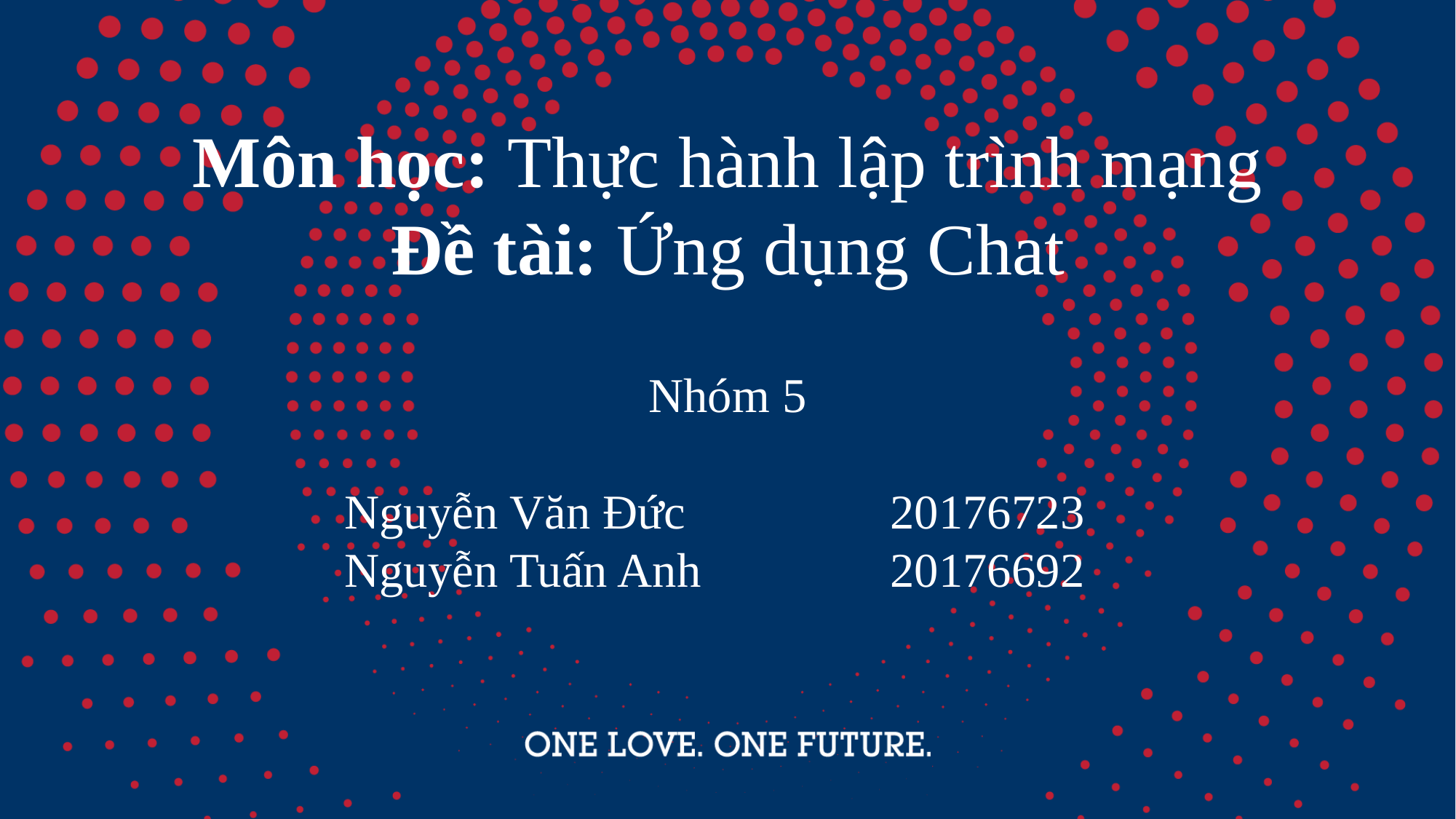

Môn học: Thực hành lập trình mạng
Đề tài: Ứng dụng Chat
Nhóm 5

Nguyễn Văn Đức		20176723
Nguyễn Tuấn Anh		20176692